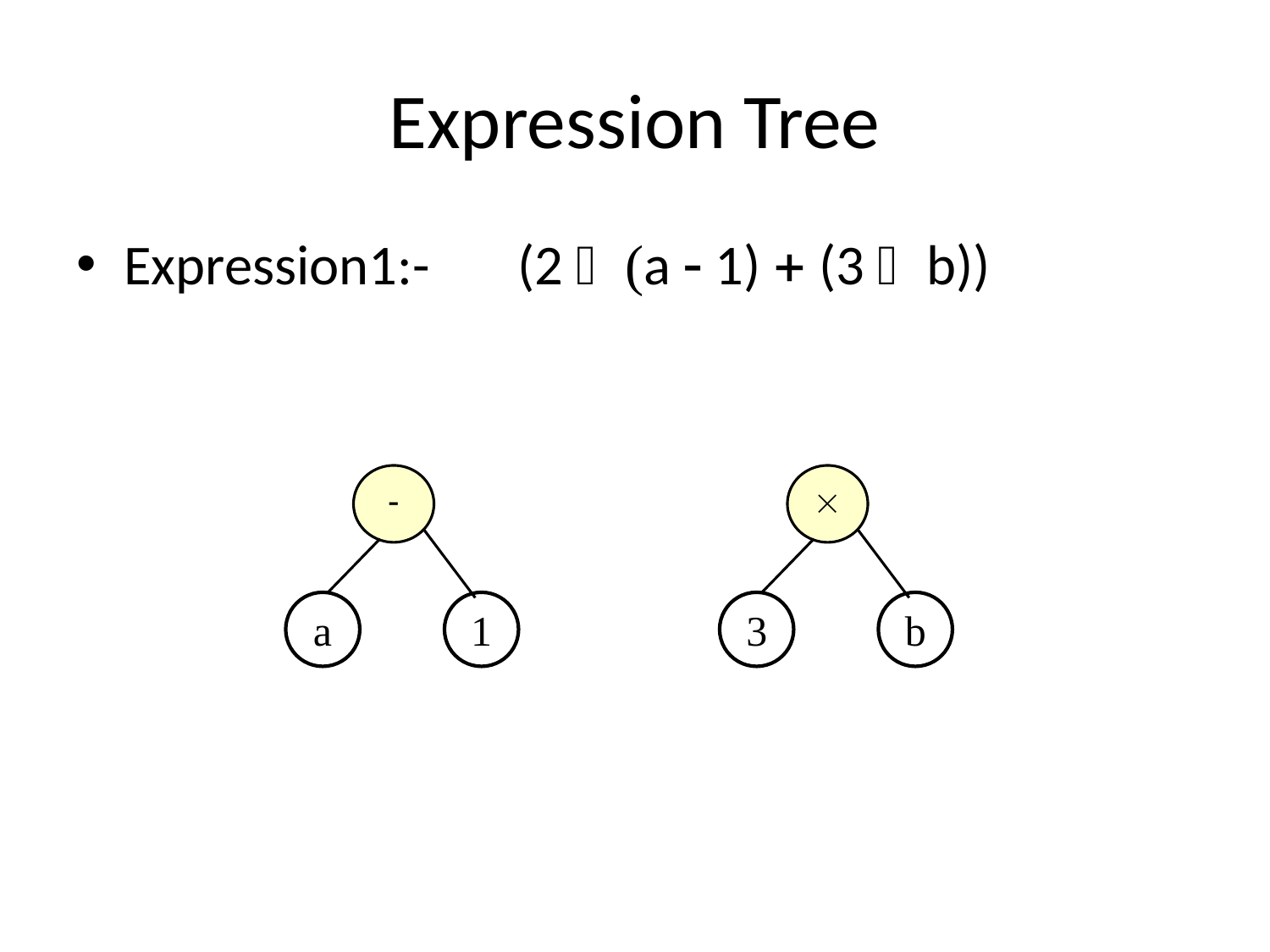

# Expression Tree
Expression1:-	 (2 × (a − 1) + (3 × b))

−
×
a
1
3
b